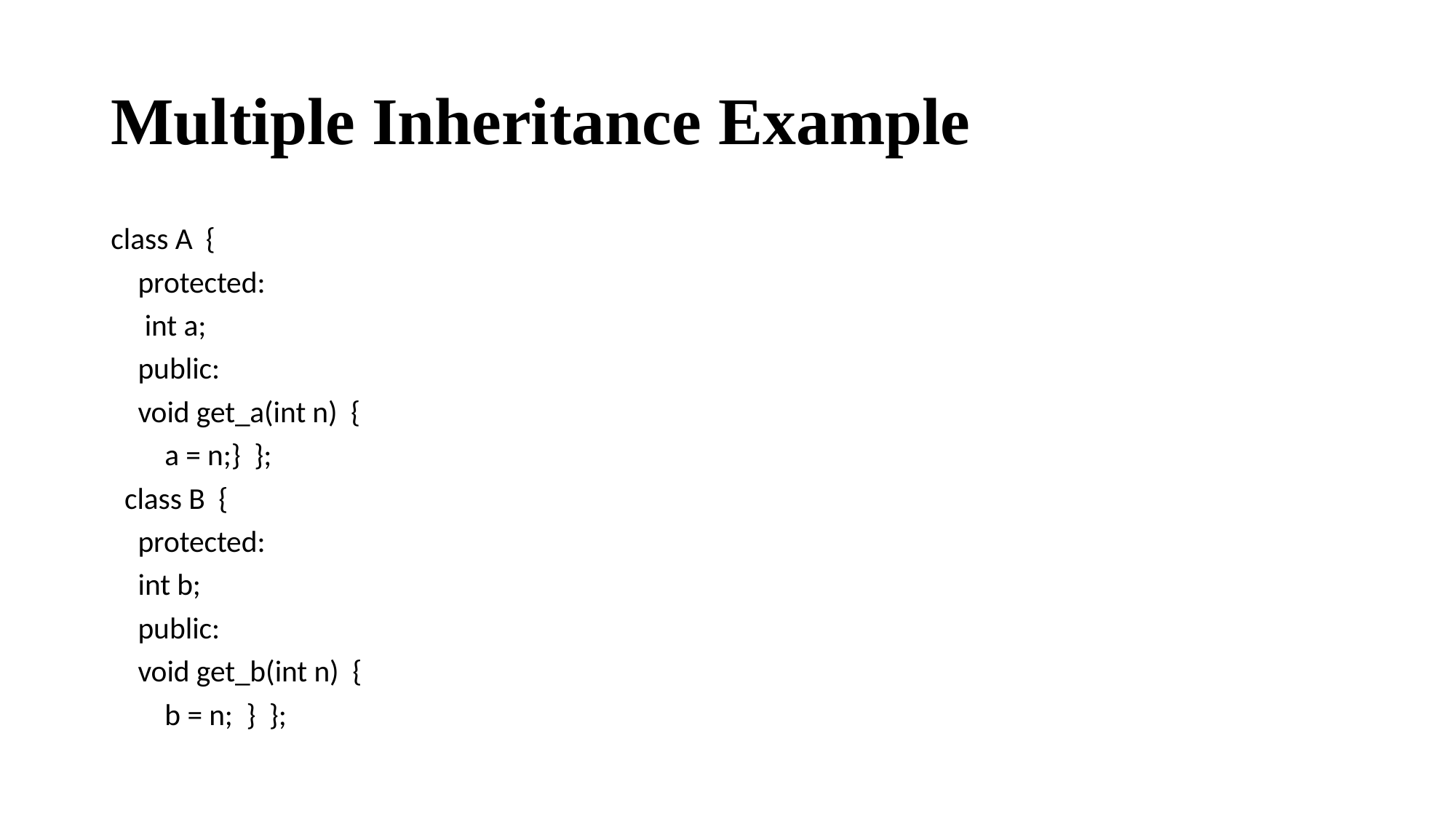

# Multiple Inheritance Example
class A  {
    protected:
     int a;
    public:
    void get_a(int n)  {
        a = n;}  };
  class B  {
    protected:
    int b;
    public:
    void get_b(int n)  {
        b = n;  }  };